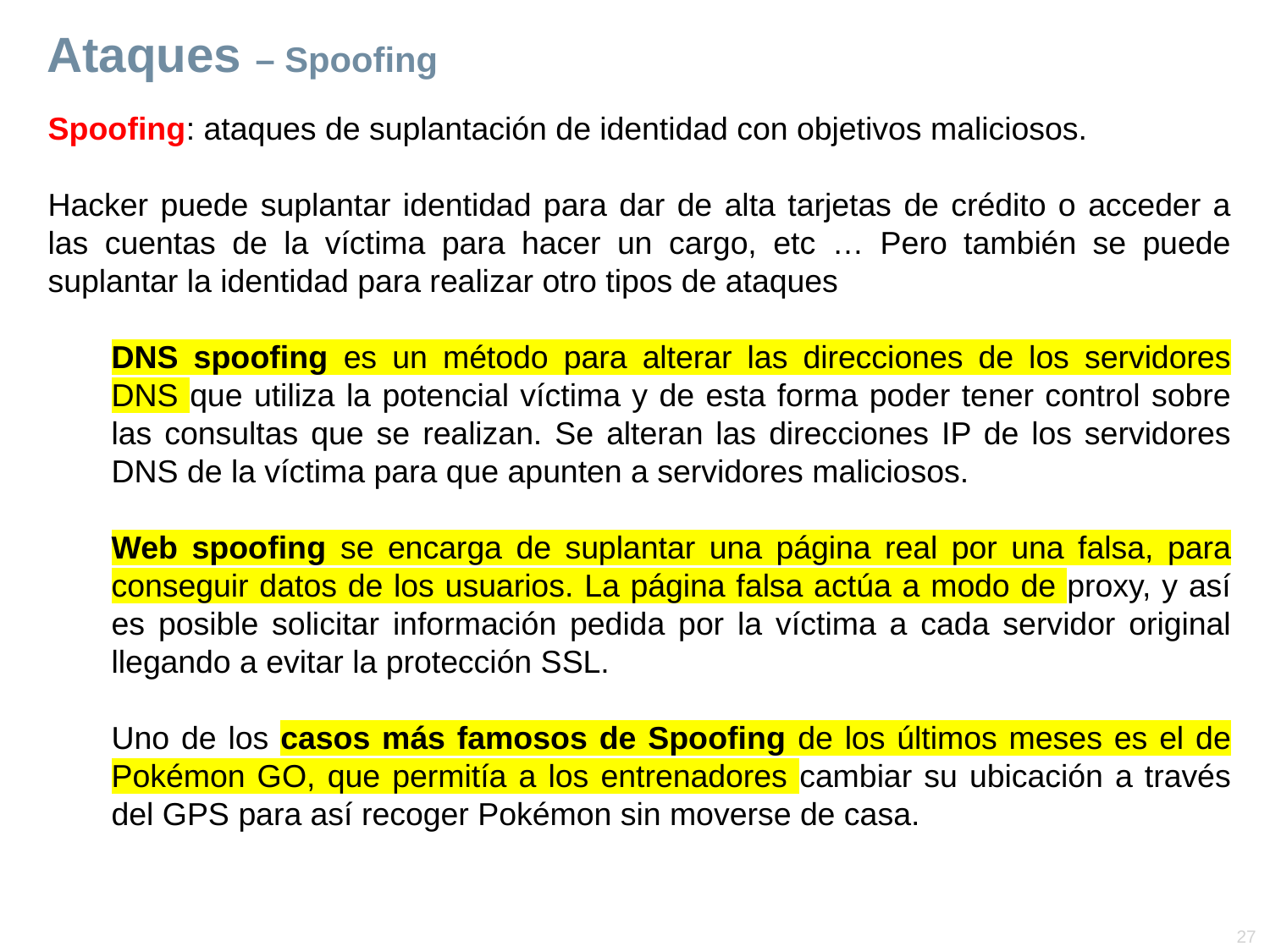

# Ataques – Spoofing
Spoofing: ataques de suplantación de identidad con objetivos maliciosos.

Hacker puede suplantar identidad para dar de alta tarjetas de crédito o acceder a las cuentas de la víctima para hacer un cargo, etc … Pero también se puede suplantar la identidad para realizar otro tipos de ataques

DNS spoofing es un método para alterar las direcciones de los servidores DNS que utiliza la potencial víctima y de esta forma poder tener control sobre las consultas que se realizan. Se alteran las direcciones IP de los servidores DNS de la víctima para que apunten a servidores maliciosos.

Web spoofing se encarga de suplantar una página real por una falsa, para conseguir datos de los usuarios. La página falsa actúa a modo de proxy, y así es posible solicitar información pedida por la víctima a cada servidor original llegando a evitar la protección SSL.

Uno de los casos más famosos de Spoofing de los últimos meses es el de Pokémon GO, que permitía a los entrenadores cambiar su ubicación a través del GPS para así recoger Pokémon sin moverse de casa.